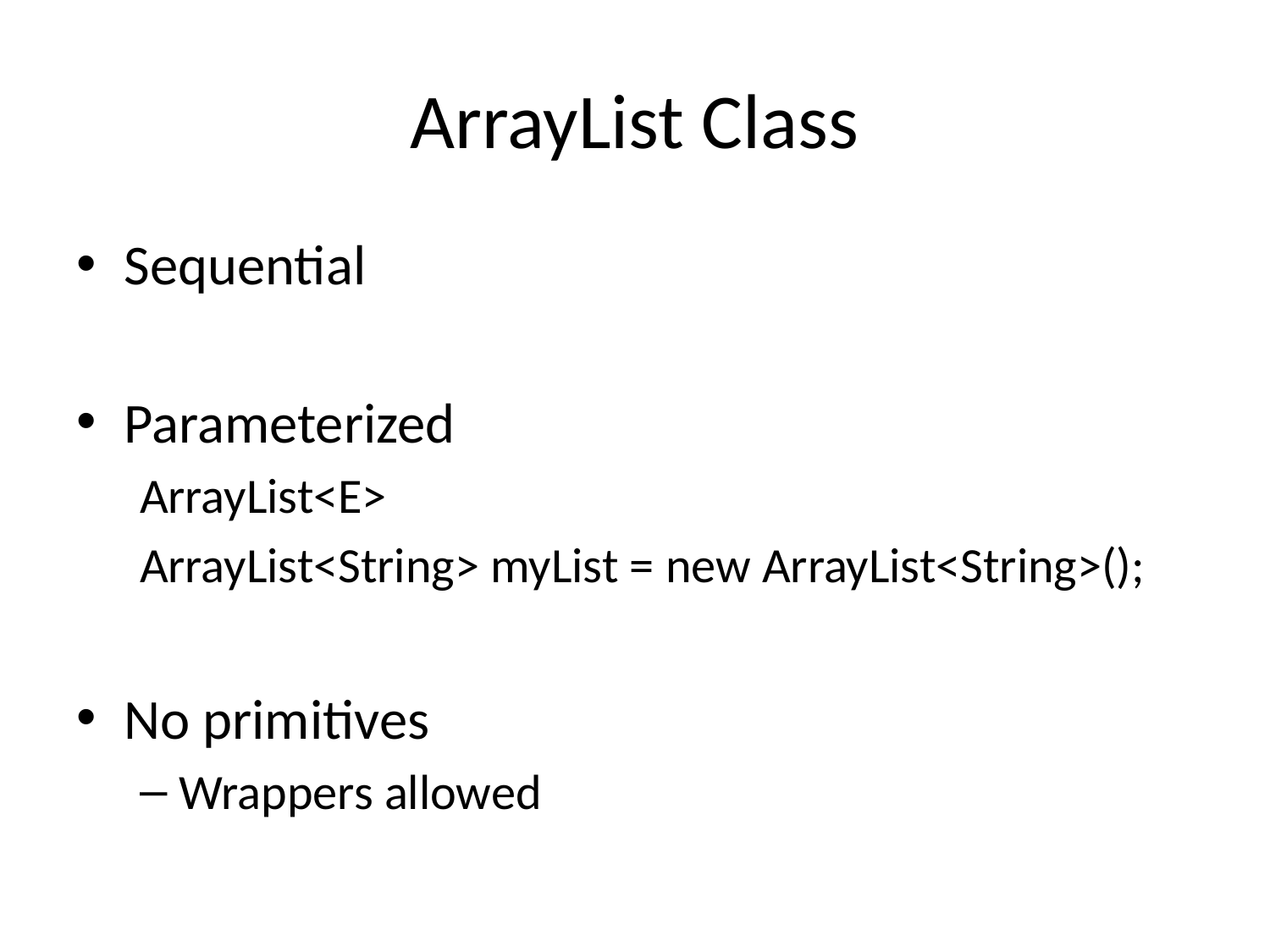

# ArrayList Class
Sequential

Parameterized
ArrayList<E>
ArrayList<String> myList = new ArrayList<String>();

No primitives
Wrappers allowed